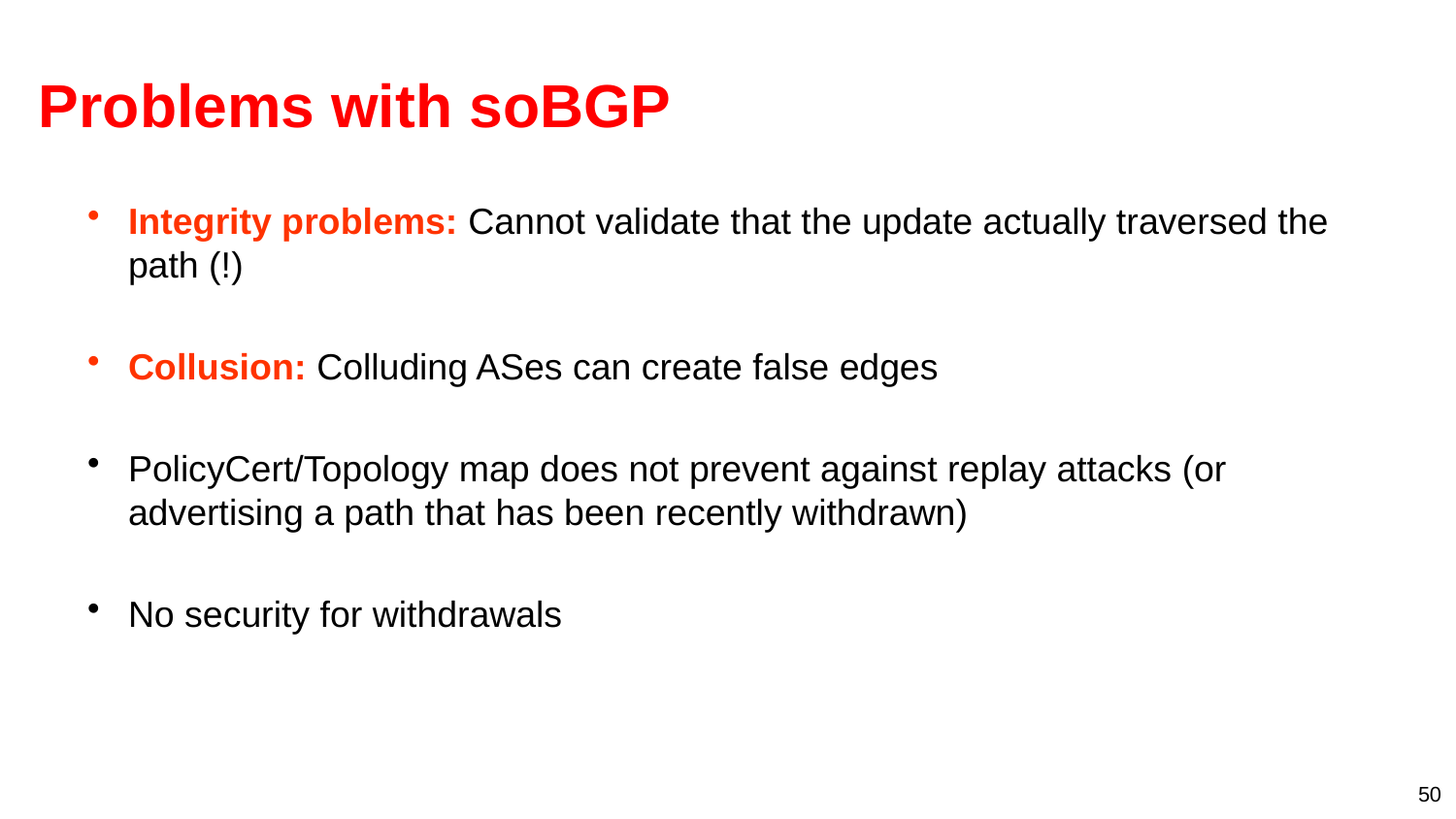

# Problems with soBGP
Integrity problems: Cannot validate that the update actually traversed the path (!)

Collusion: Colluding ASes can create false edges

PolicyCert/Topology map does not prevent against replay attacks (or advertising a path that has been recently withdrawn)

No security for withdrawals

50